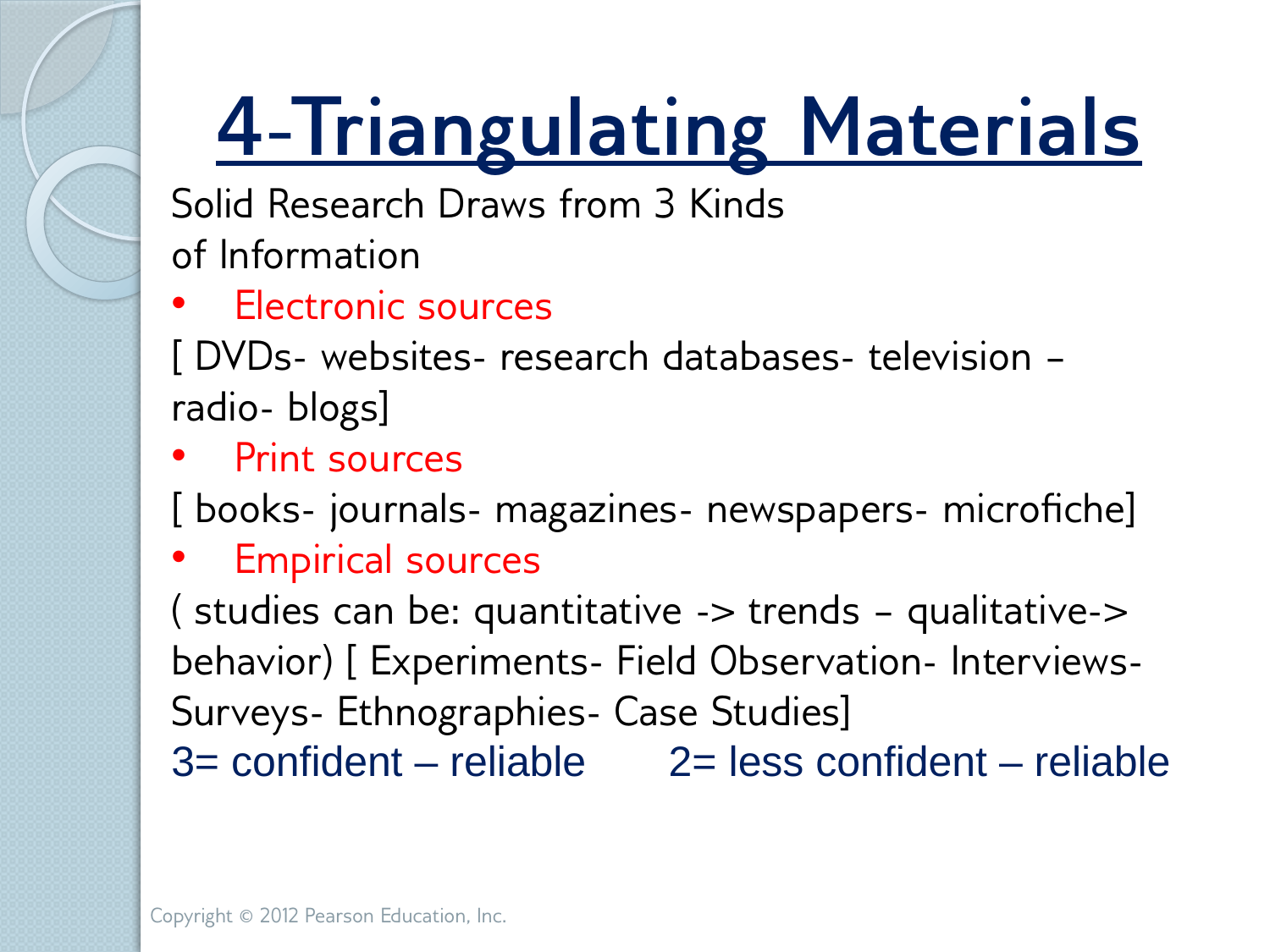

4-Triangulating Materials
Solid Research Draws from 3 Kinds
of Information
Electronic sources
[ DVDs- websites- research databases- television –
radio- blogs]
Print sources
[ books- journals- magazines- newspapers- microfiche]
Empirical sources
( studies can be: quantitative -> trends – qualitative-> behavior) [ Experiments- Field Observation- Interviews- Surveys- Ethnographies- Case Studies]
3= confident – reliable       2= less confident – reliable
Copyright © 2012 Pearson Education, Inc.